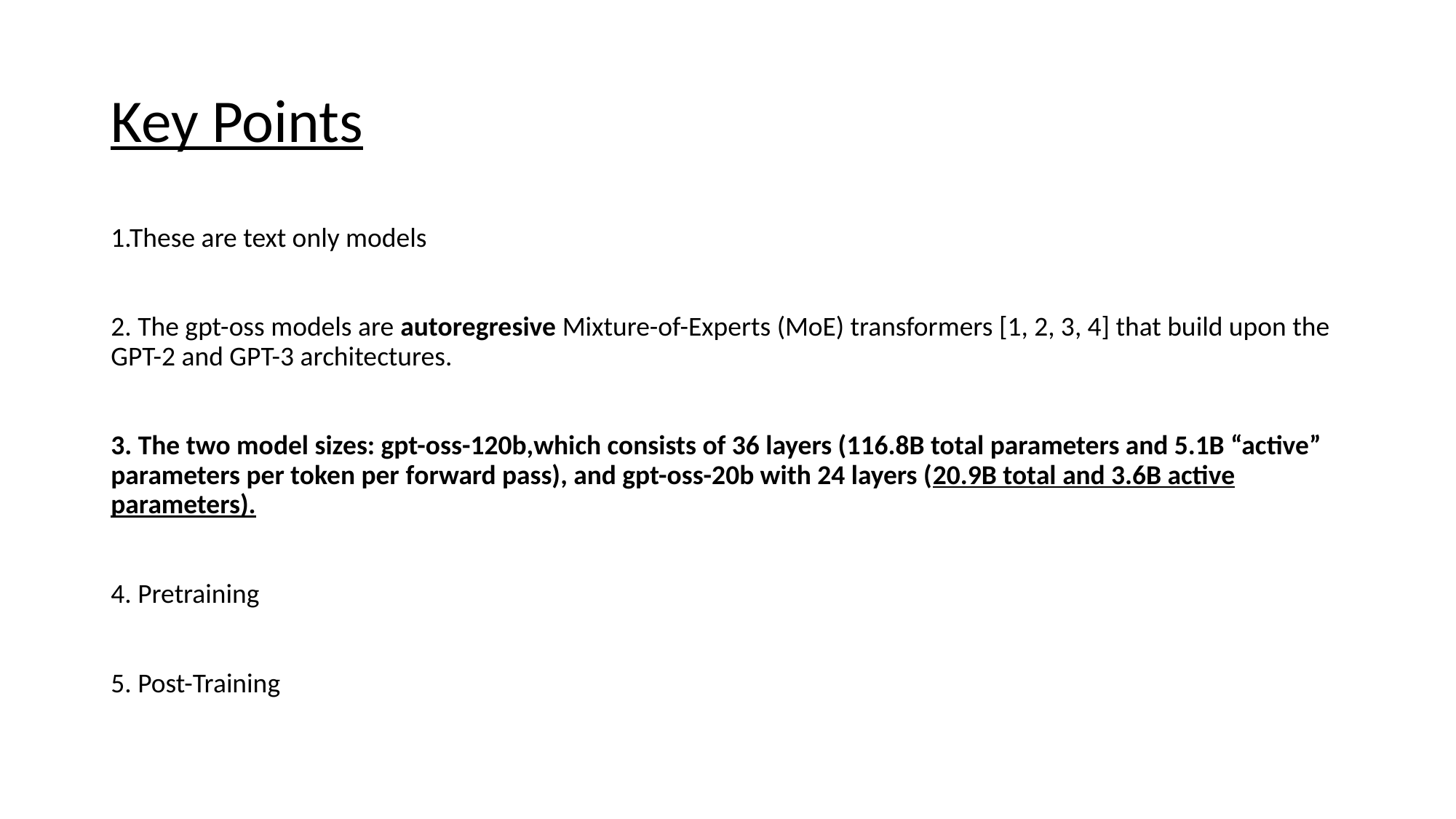

# Key Points
1.These are text only models

2. The gpt-oss models are autoregresive Mixture-of-Experts (MoE) transformers [1, 2, 3, 4] that build upon the GPT-2 and GPT-3 architectures.

3. The two model sizes: gpt-oss-120b,which consists of 36 layers (116.8B total parameters and 5.1B “active” parameters per token per forward pass), and gpt-oss-20b with 24 layers (20.9B total and 3.6B active parameters).

4. Pretraining

5. Post-Training